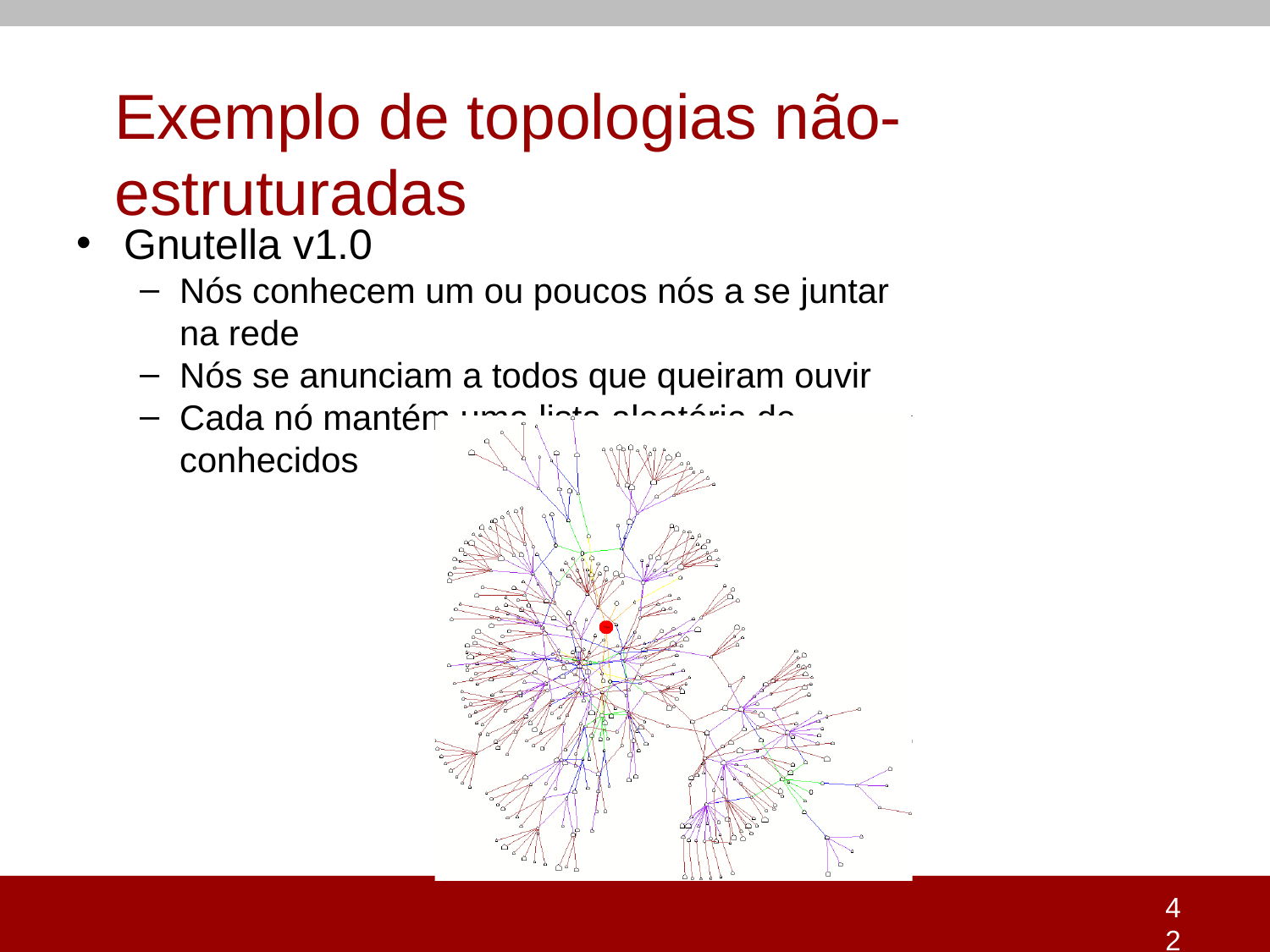

# Exemplo de topologias não-estruturadas
Gnutella v1.0
Nós conhecem um ou poucos nós a se juntar na rede
Nós se anunciam a todos que queiram ouvir
Cada nó mantém uma lista aleatória de conhecidos

42